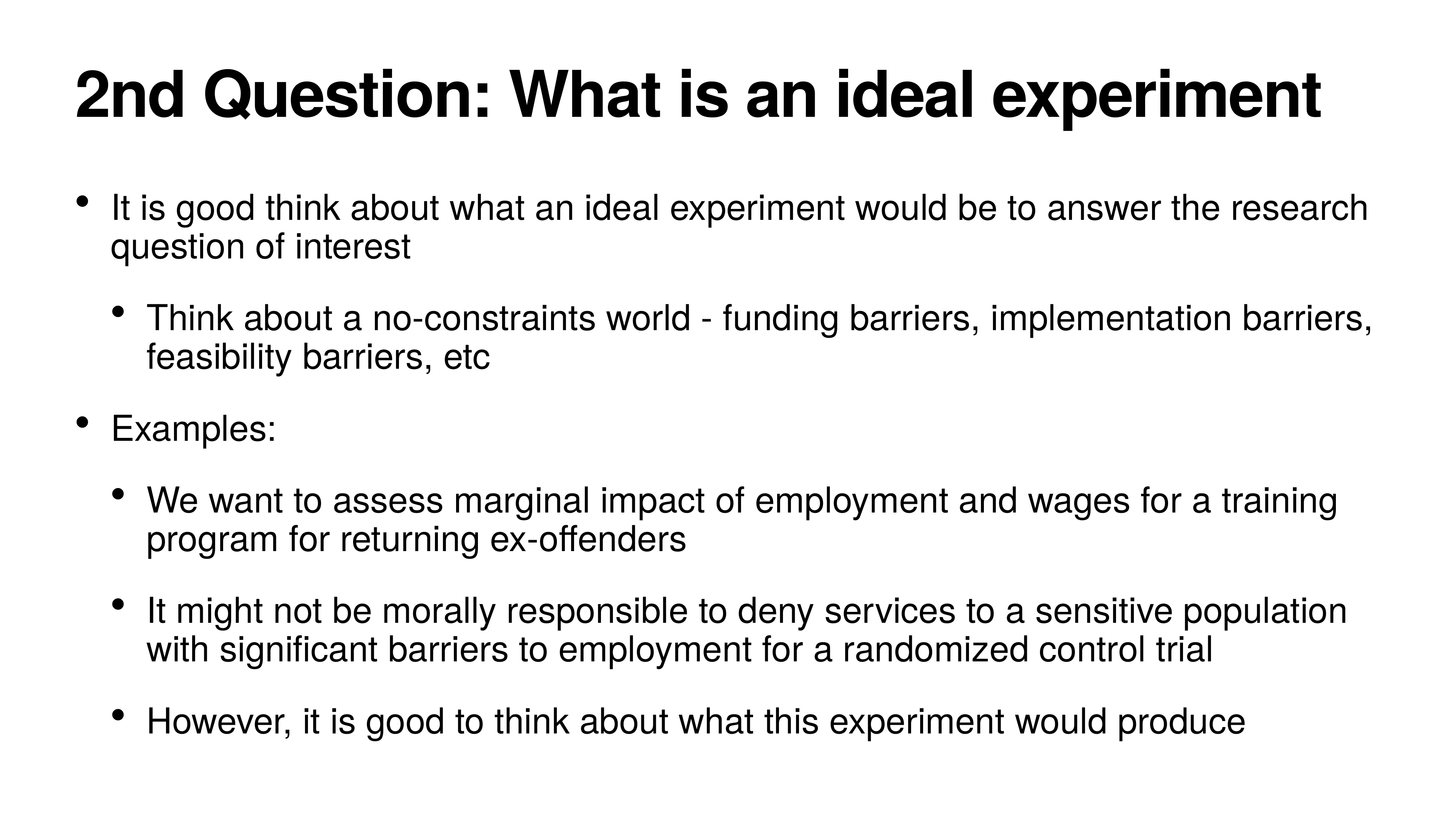

# 2nd Question: What is an ideal experiment
It is good think about what an ideal experiment would be to answer the research question of interest
Think about a no-constraints world - funding barriers, implementation barriers, feasibility barriers, etc
Examples:
We want to assess marginal impact of employment and wages for a training program for returning ex-offenders
It might not be morally responsible to deny services to a sensitive population with significant barriers to employment for a randomized control trial
However, it is good to think about what this experiment would produce
48